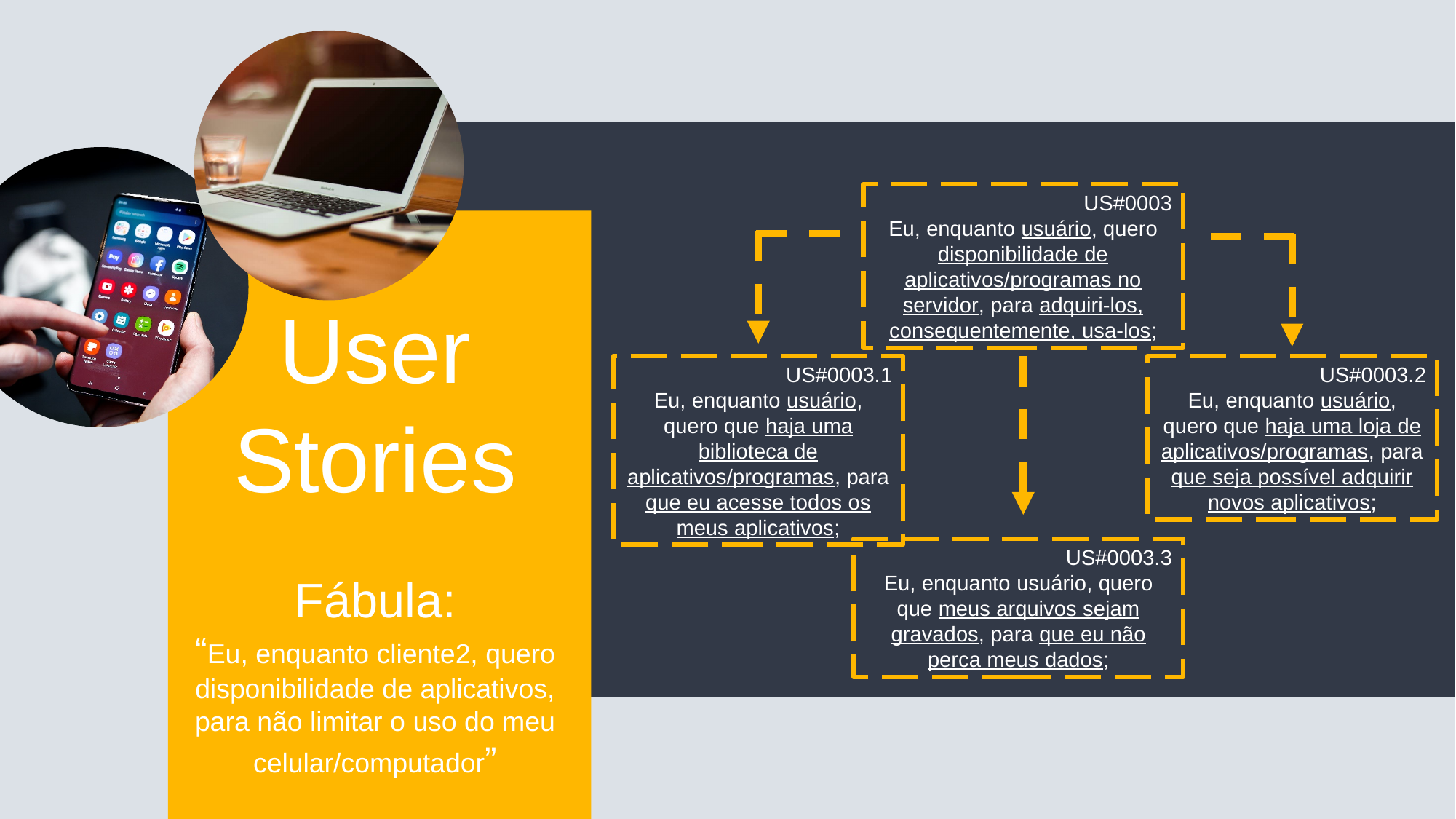

US#0003
Eu, enquanto usuário, quero disponibilidade de aplicativos/programas no servidor, para adquiri-los, consequentemente, usa-los;

User
Stories

Fábula:
“Eu, enquanto cliente2, quero disponibilidade de aplicativos, para não limitar o uso do meu celular/computador”
US#0003.1
Eu, enquanto usuário, quero que haja uma biblioteca de aplicativos/programas, para que eu acesse todos os meus aplicativos;
US#0003.2
Eu, enquanto usuário, quero que haja uma loja de aplicativos/programas, para que seja possível adquirir novos aplicativos;
US#0003.3
Eu, enquanto usuário, quero que meus arquivos sejam gravados, para que eu não perca meus dados;